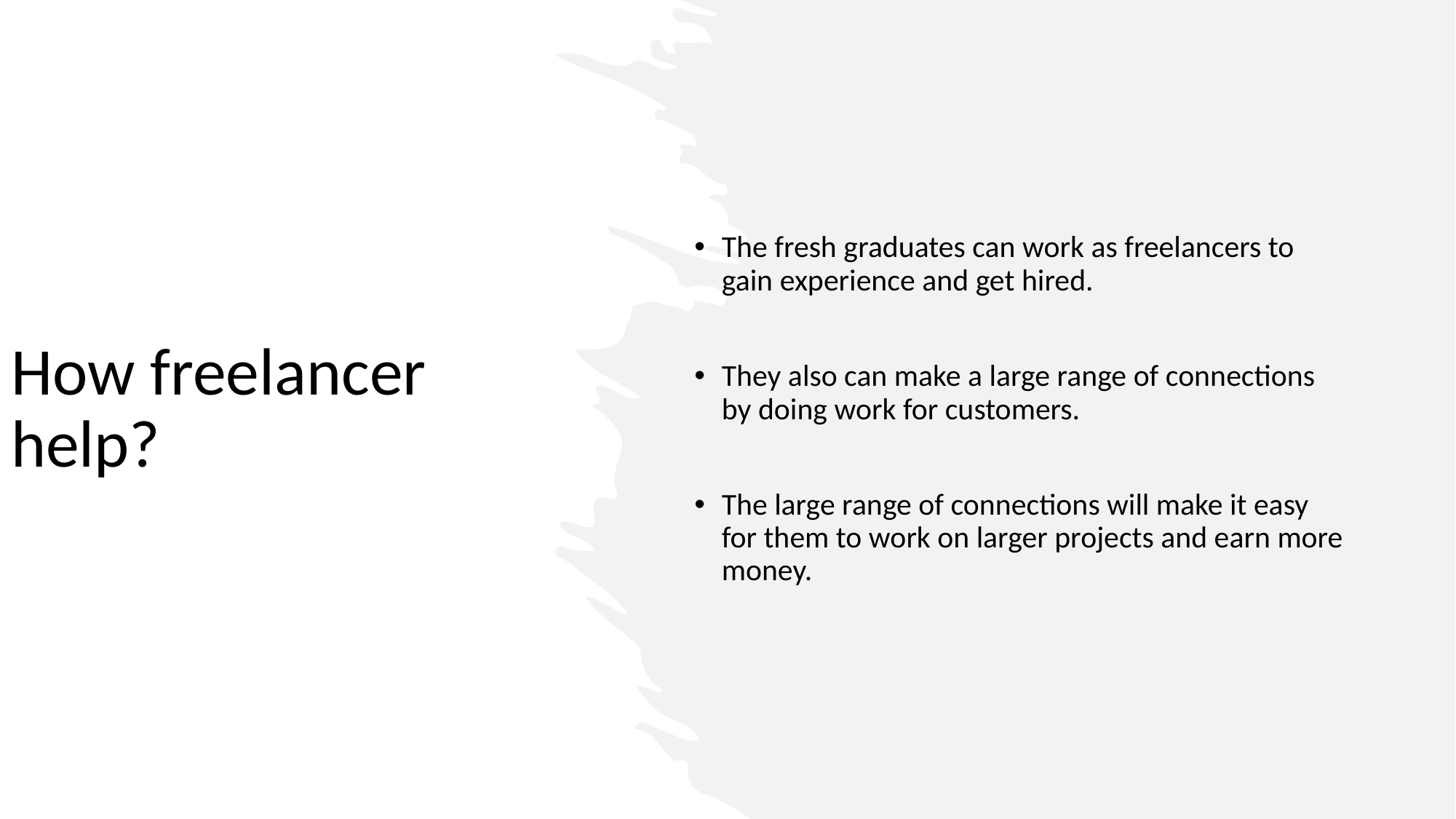

The fresh graduates can work as freelancers to gain experience and get hired.

They also can make a large range of connections by doing work for customers.

The large range of connections will make it easy for them to work on larger projects and earn more money.
# How freelancer help?